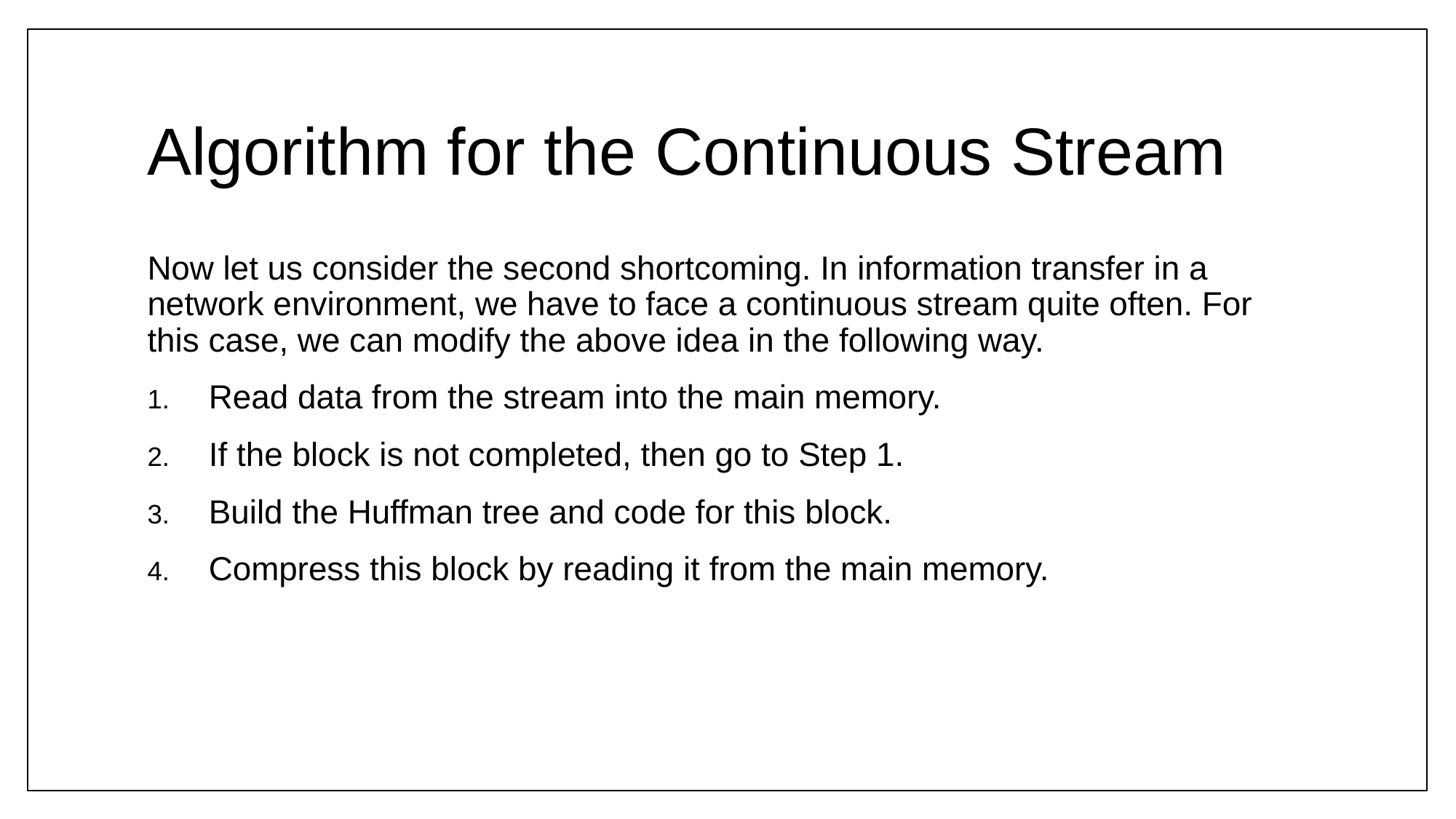

# Algorithm for the Continuous Stream
Now let us consider the second shortcoming. In information transfer in a network environment, we have to face a continuous stream quite often. For this case, we can modify the above idea in the following way.
Read data from the stream into the main memory.
If the block is not completed, then go to Step 1.
Build the Huffman tree and code for this block.
Compress this block by reading it from the main memory.